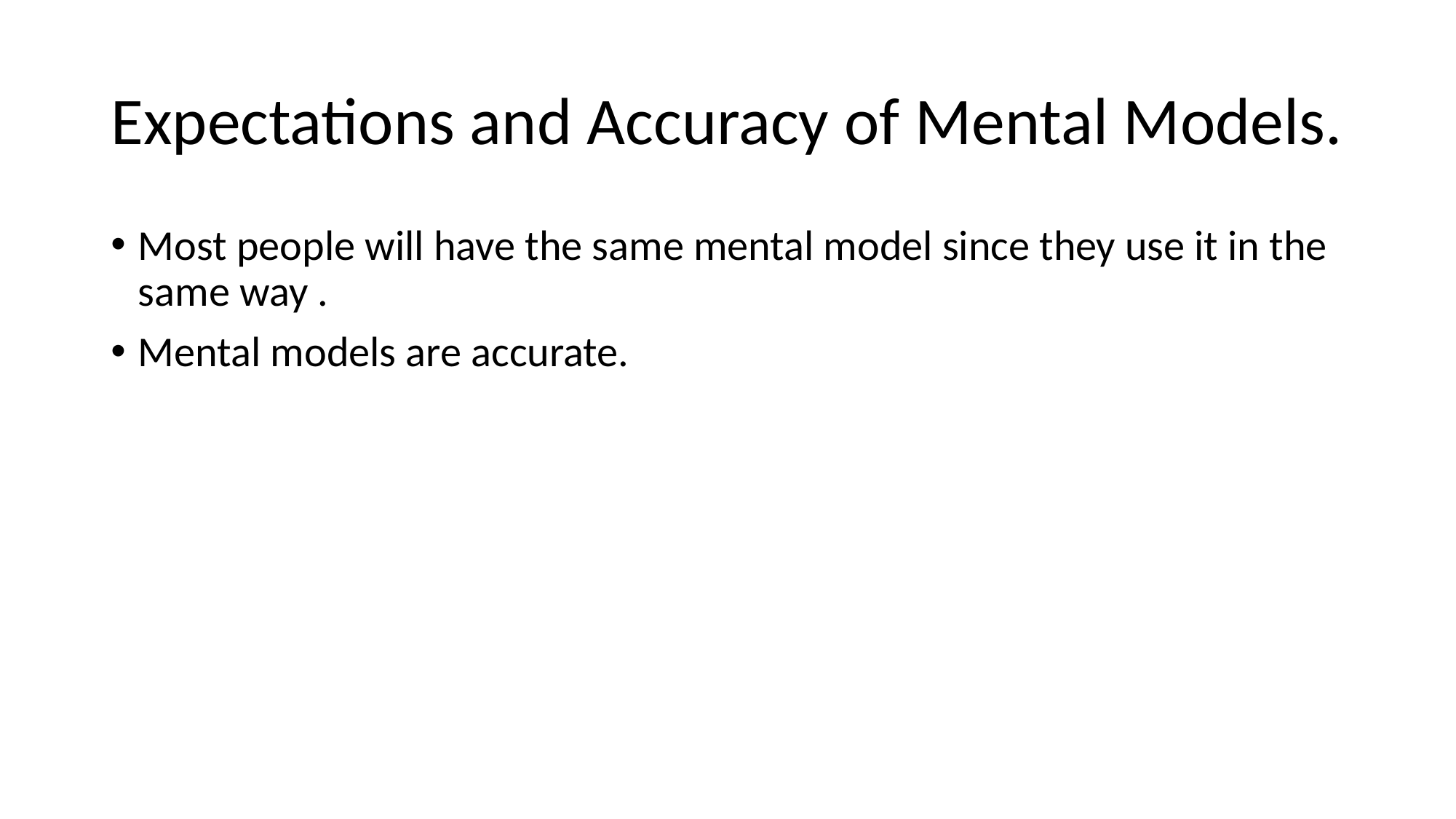

# Expectations and Accuracy of Mental Models.
Most people will have the same mental model since they use it in the same way .
Mental models are accurate.